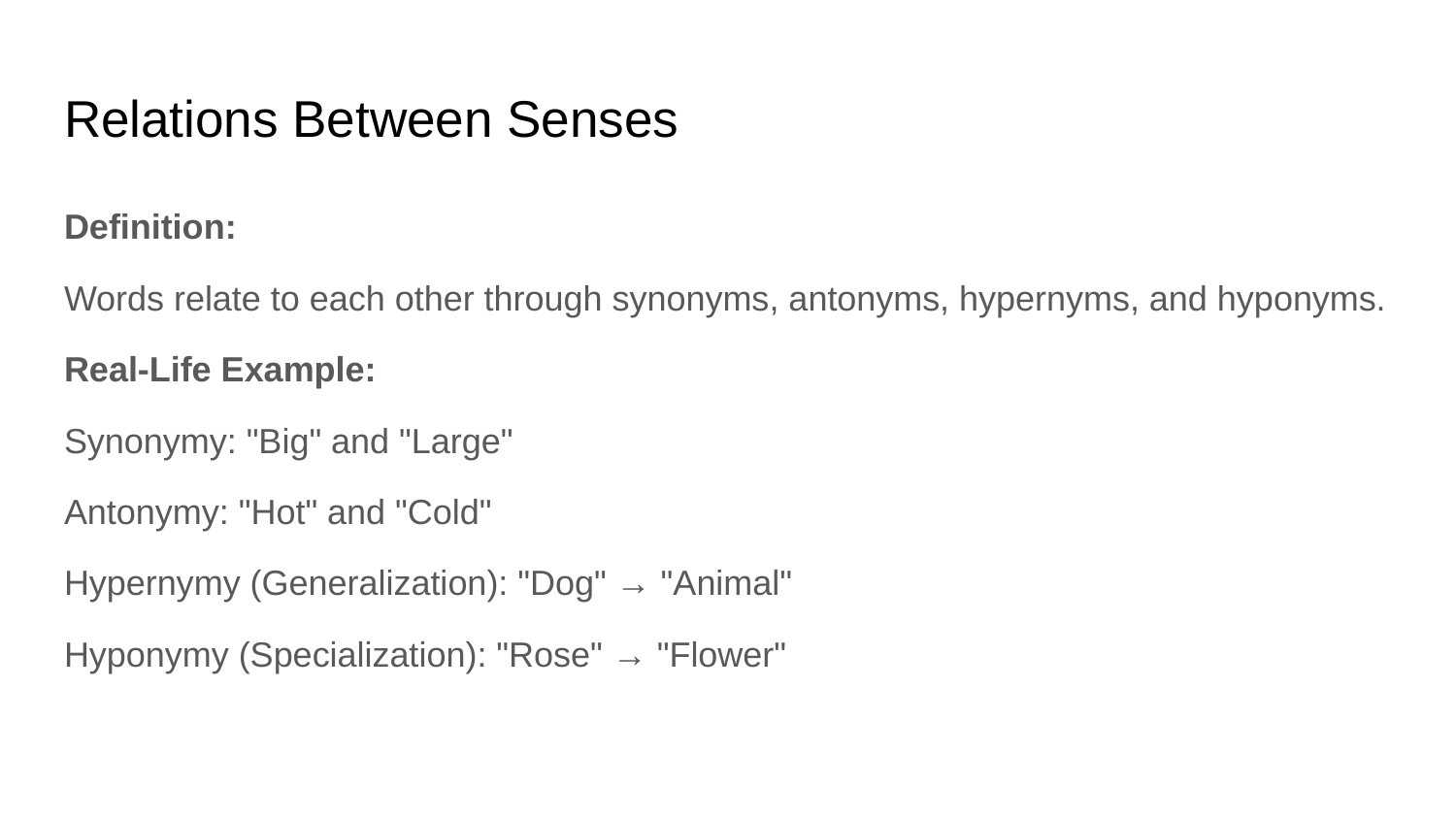

# Relations Between Senses
Definition:
Words relate to each other through synonyms, antonyms, hypernyms, and hyponyms.
Real-Life Example:
Synonymy: "Big" and "Large"
Antonymy: "Hot" and "Cold"
Hypernymy (Generalization): "Dog" → "Animal"
Hyponymy (Specialization): "Rose" → "Flower"